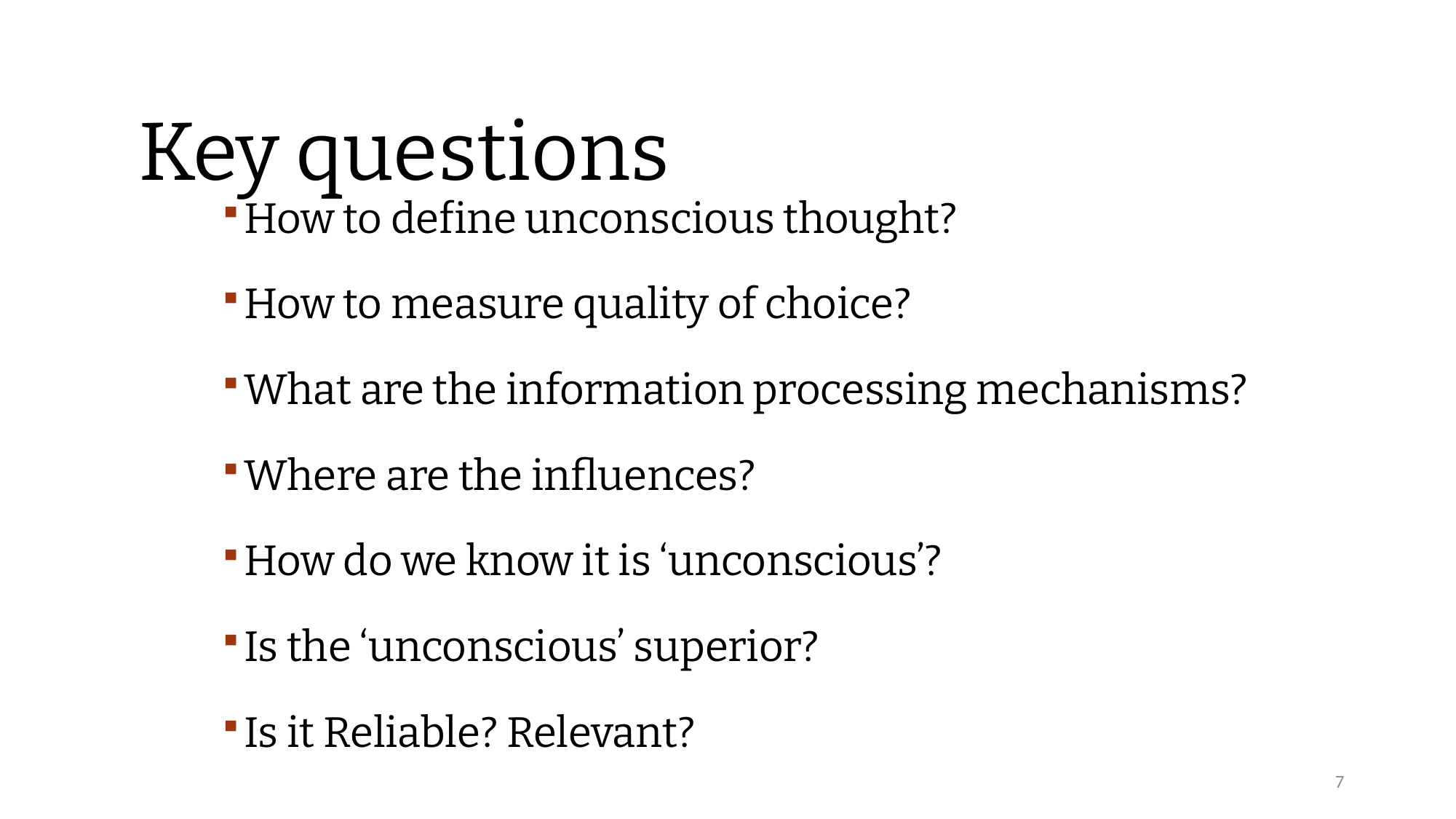

# Key questions
How to define unconscious thought?
How to measure quality of choice?
What are the information processing mechanisms?
Where are the influences?
How do we know it is ‘unconscious’?
Is the ‘unconscious’ superior?
Is it Reliable? Relevant?
7